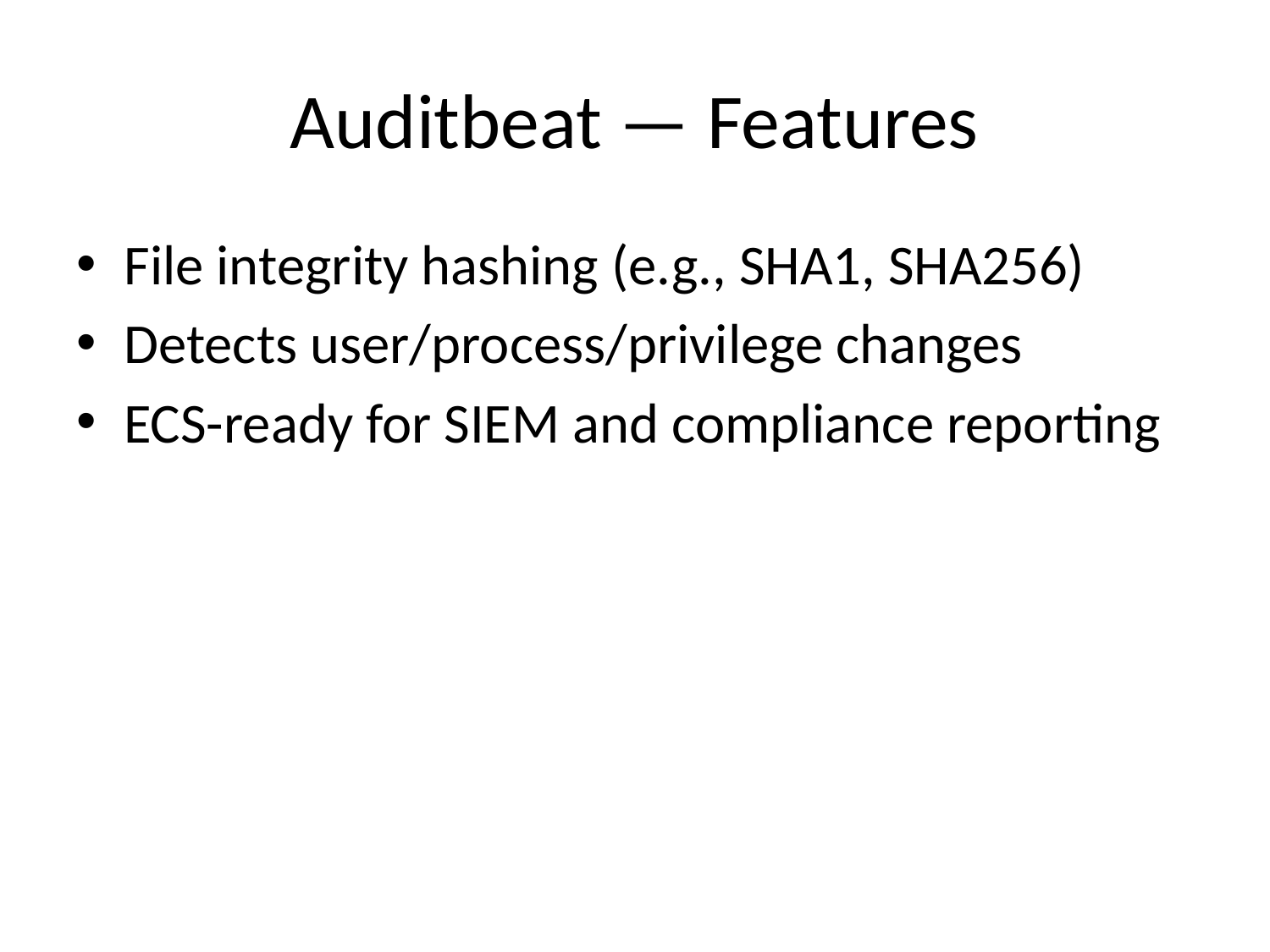

# Auditbeat — Features
File integrity hashing (e.g., SHA1, SHA256)
Detects user/process/privilege changes
ECS-ready for SIEM and compliance reporting